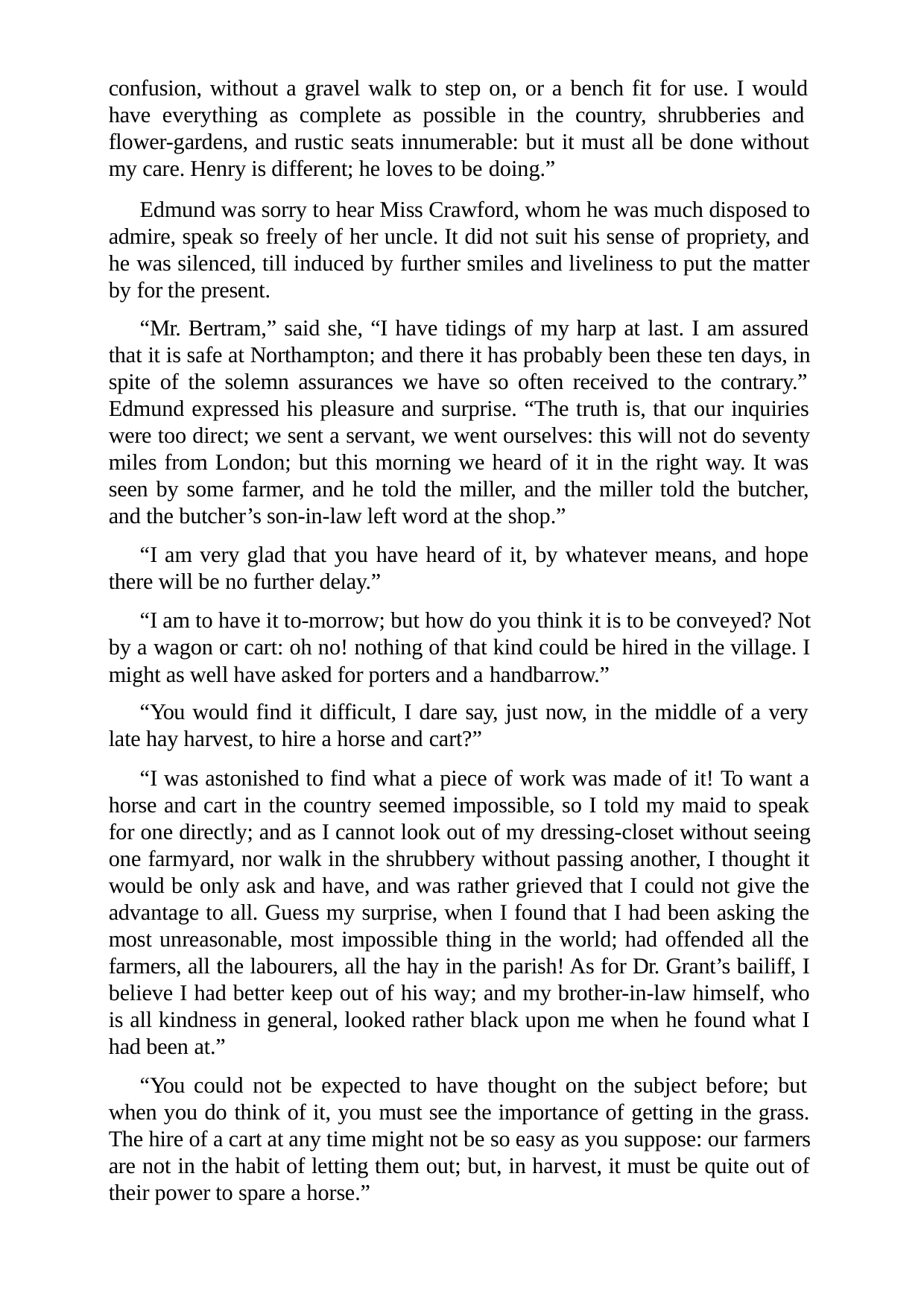

confusion, without a gravel walk to step on, or a bench fit for use. I would  have everything as complete as possible in the country, shrubberies and  flower-gardens, and rustic seats innumerable: but it must all be done without  my care. Henry is different; he loves to be doing.”
Edmund was sorry to hear Miss Crawford, whom he was much disposed to  admire, speak so freely of her uncle. It did not suit his sense of propriety, and  he was silenced, till induced by further smiles and liveliness to put the matter  by for the present.
“Mr. Bertram,” said she, “I have tidings of my harp at last. I am assured  that it is safe at Northampton; and there it has probably been these ten days, in  spite of the solemn assurances we have so often received to the contrary.”  Edmund expressed his pleasure and surprise. “The truth is, that our inquiries  were too direct; we sent a servant, we went ourselves: this will not do seventy  miles from London; but this morning we heard of it in the right way. It was  seen by some farmer, and he told the miller, and the miller told the butcher,  and the butcher’s son-in-law left word at the shop.”
“I am very glad that you have heard of it, by whatever means, and hope  there will be no further delay.”
“I am to have it to-morrow; but how do you think it is to be conveyed? Not  by a wagon or cart: oh no! nothing of that kind could be hired in the village. I  might as well have asked for porters and a handbarrow.”
“You would find it difficult, I dare say, just now, in the middle of a very  late hay harvest, to hire a horse and cart?”
“I was astonished to find what a piece of work was made of it! To want a  horse and cart in the country seemed impossible, so I told my maid to speak  for one directly; and as I cannot look out of my dressing-closet without seeing  one farmyard, nor walk in the shrubbery without passing another, I thought it  would be only ask and have, and was rather grieved that I could not give the  advantage to all. Guess my surprise, when I found that I had been asking the  most unreasonable, most impossible thing in the world; had offended all the  farmers, all the labourers, all the hay in the parish! As for Dr. Grant’s bailiff, I  believe I had better keep out of his way; and my brother-in-law himself, who  is all kindness in general, looked rather black upon me when he found what I  had been at.”
“You could not be expected to have thought on the subject before; but  when you do think of it, you must see the importance of getting in the grass.  The hire of a cart at any time might not be so easy as you suppose: our farmers  are not in the habit of letting them out; but, in harvest, it must be quite out of  their power to spare a horse.”